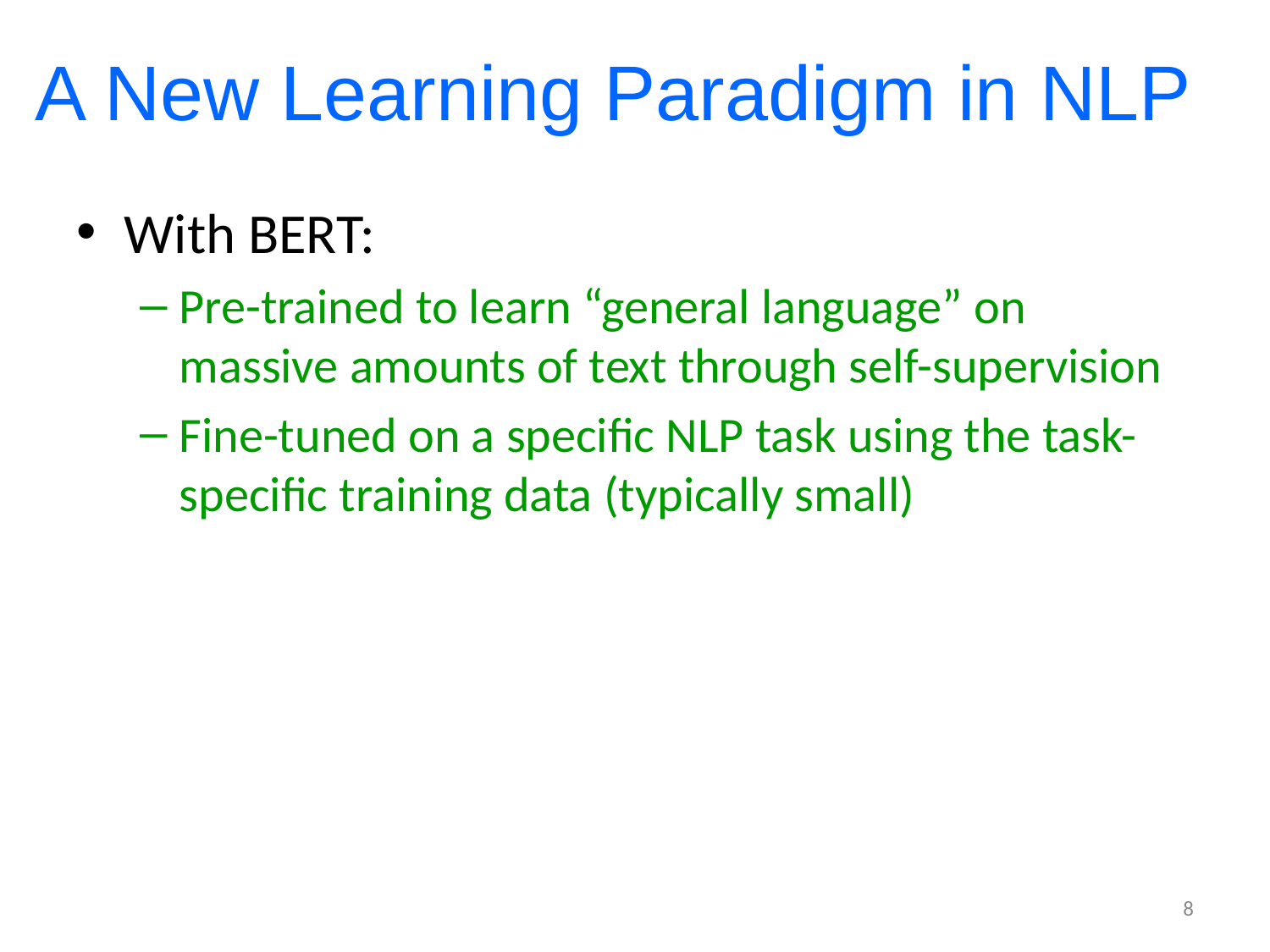

# A New Learning Paradigm in NLP
With BERT:
Pre-trained to learn “general language” on massive amounts of text through self-supervision
Fine-tuned on a specific NLP task using the task-specific training data (typically small)
8